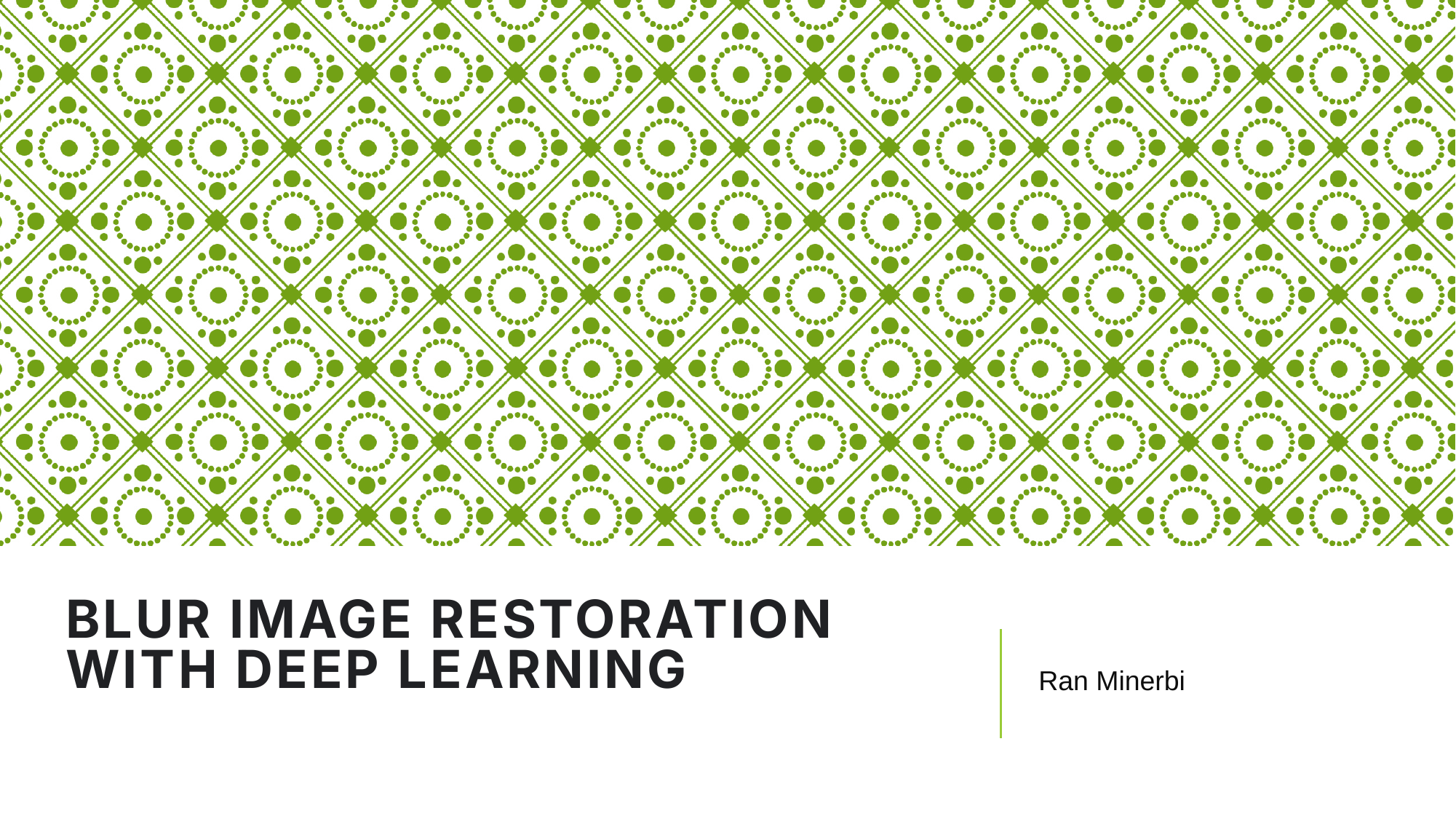

# Blur image restoration with Deep learning
Ran Minerbi